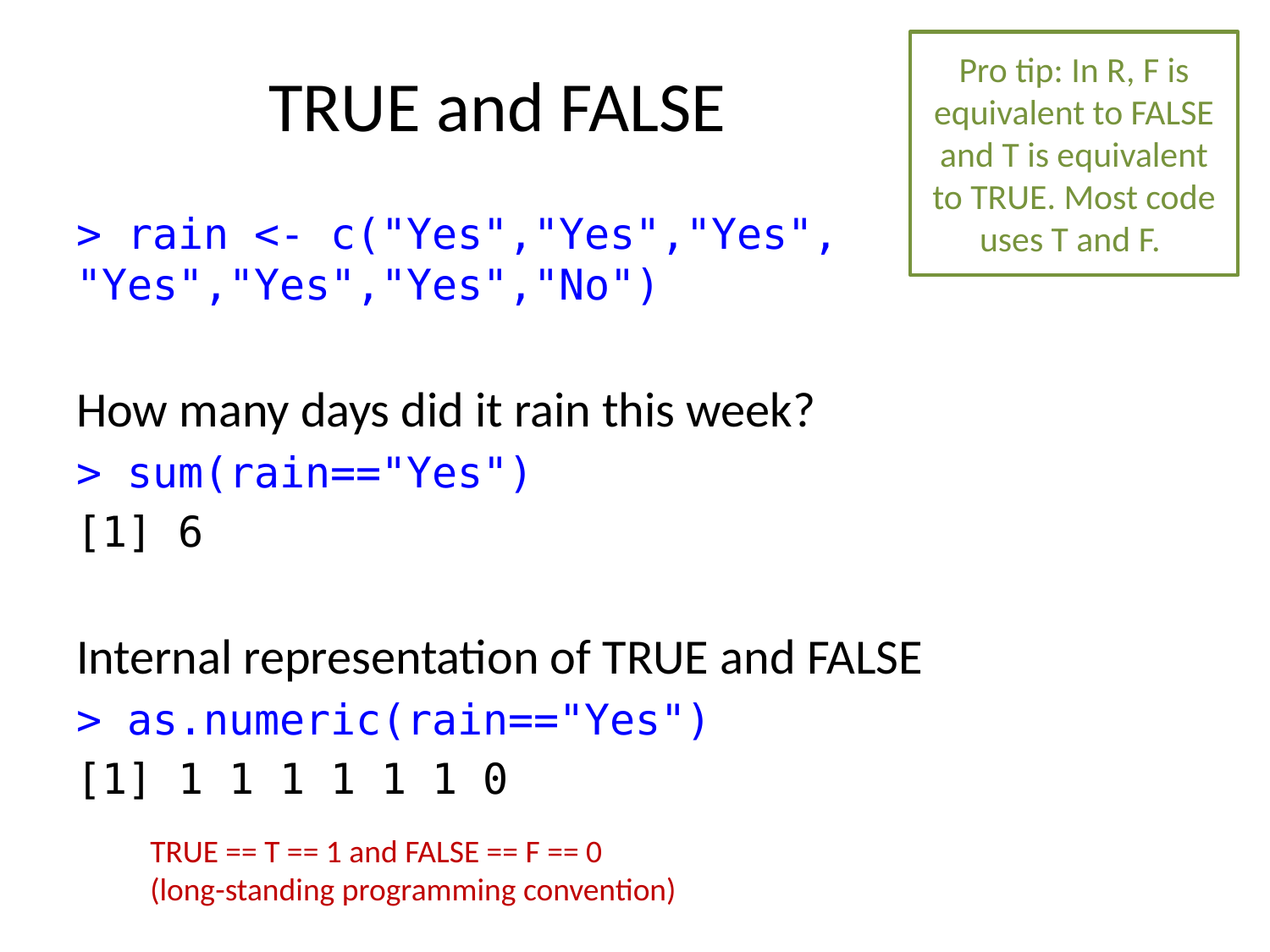

Pro tip: In R, F is equivalent to FALSE and T is equivalent to TRUE. Most code uses T and F.
# TRUE and FALSE
> rain <- c("Yes","Yes","Yes", "Yes","Yes","Yes","No")

How many days did it rain this week?
> sum(rain=="Yes")
[1] 6

Internal representation of TRUE and FALSE
> as.numeric(rain=="Yes")
[1] 1 1 1 1 1 1 0

TRUE == T == 1 and FALSE == F == 0
(long-standing programming convention)